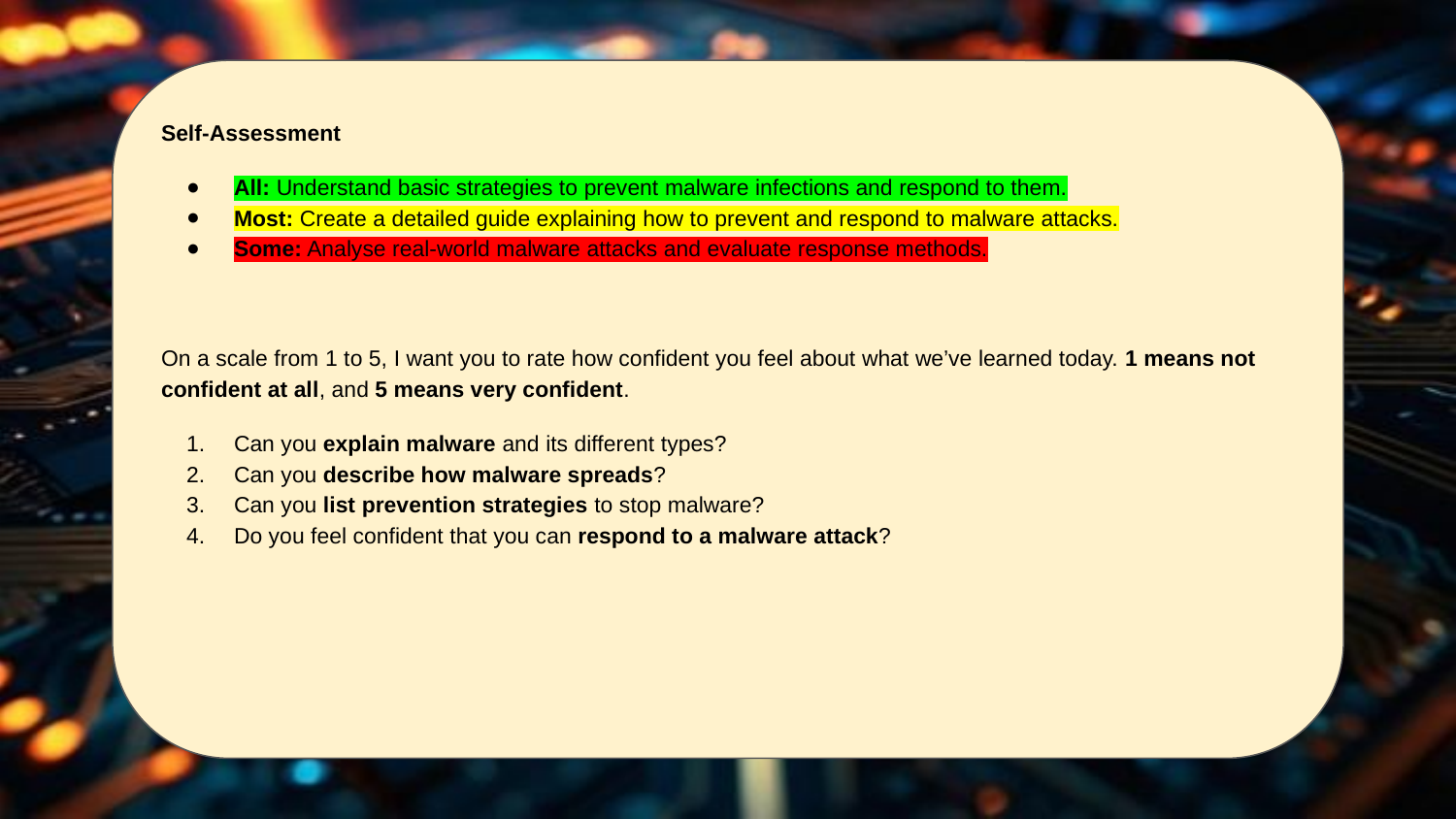

Self-Assessment
All: Understand basic strategies to prevent malware infections and respond to them.
Most: Create a detailed guide explaining how to prevent and respond to malware attacks.
Some: Analyse real-world malware attacks and evaluate response methods.

On a scale from 1 to 5, I want you to rate how confident you feel about what we’ve learned today. 1 means not confident at all, and 5 means very confident.
Can you explain malware and its different types?
Can you describe how malware spreads?
Can you list prevention strategies to stop malware?
Do you feel confident that you can respond to a malware attack?